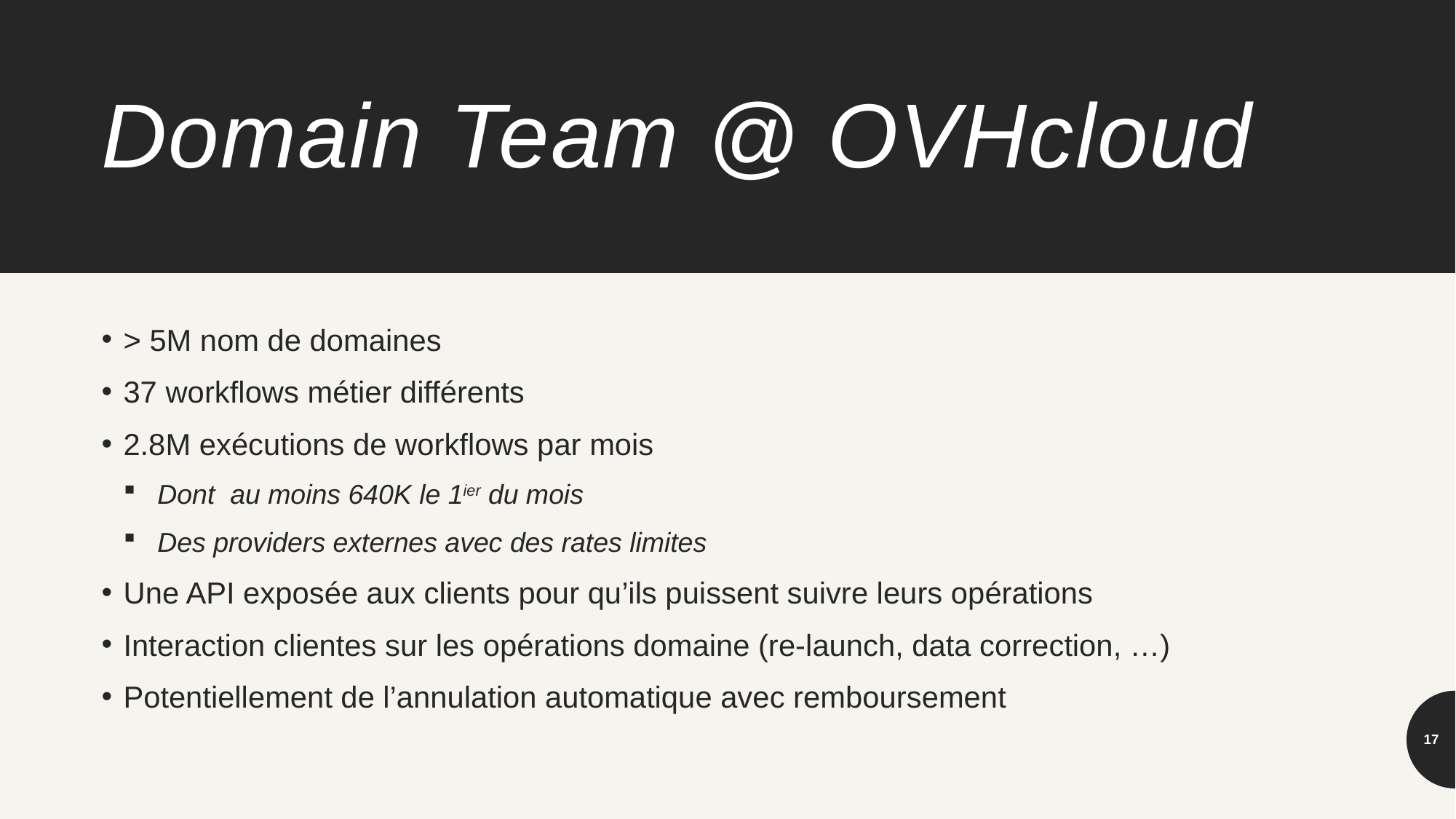

# Domain Team @ OVHcloud
> 5M nom de domaines
37 workflows métier différents
2.8M exécutions de workflows par mois
Dont  au moins 640K le 1ier du mois
Des providers externes avec des rates limites
Une API exposée aux clients pour qu’ils puissent suivre leurs opérations
Interaction clientes sur les opérations domaine (re-launch, data correction, …)
Potentiellement de l’annulation automatique avec remboursement

17